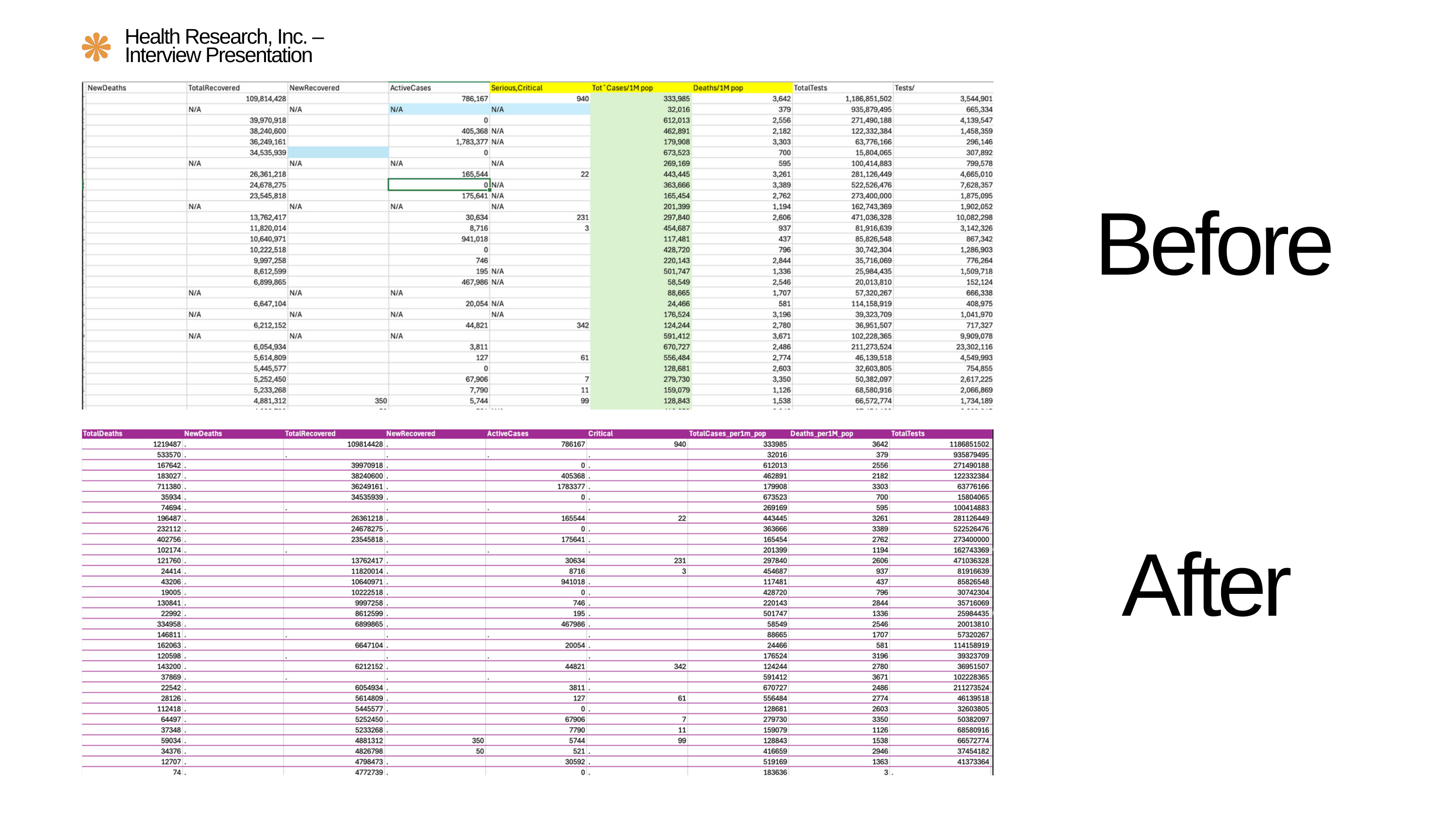

Health Research, Inc. – Interview Presentation

Before

After